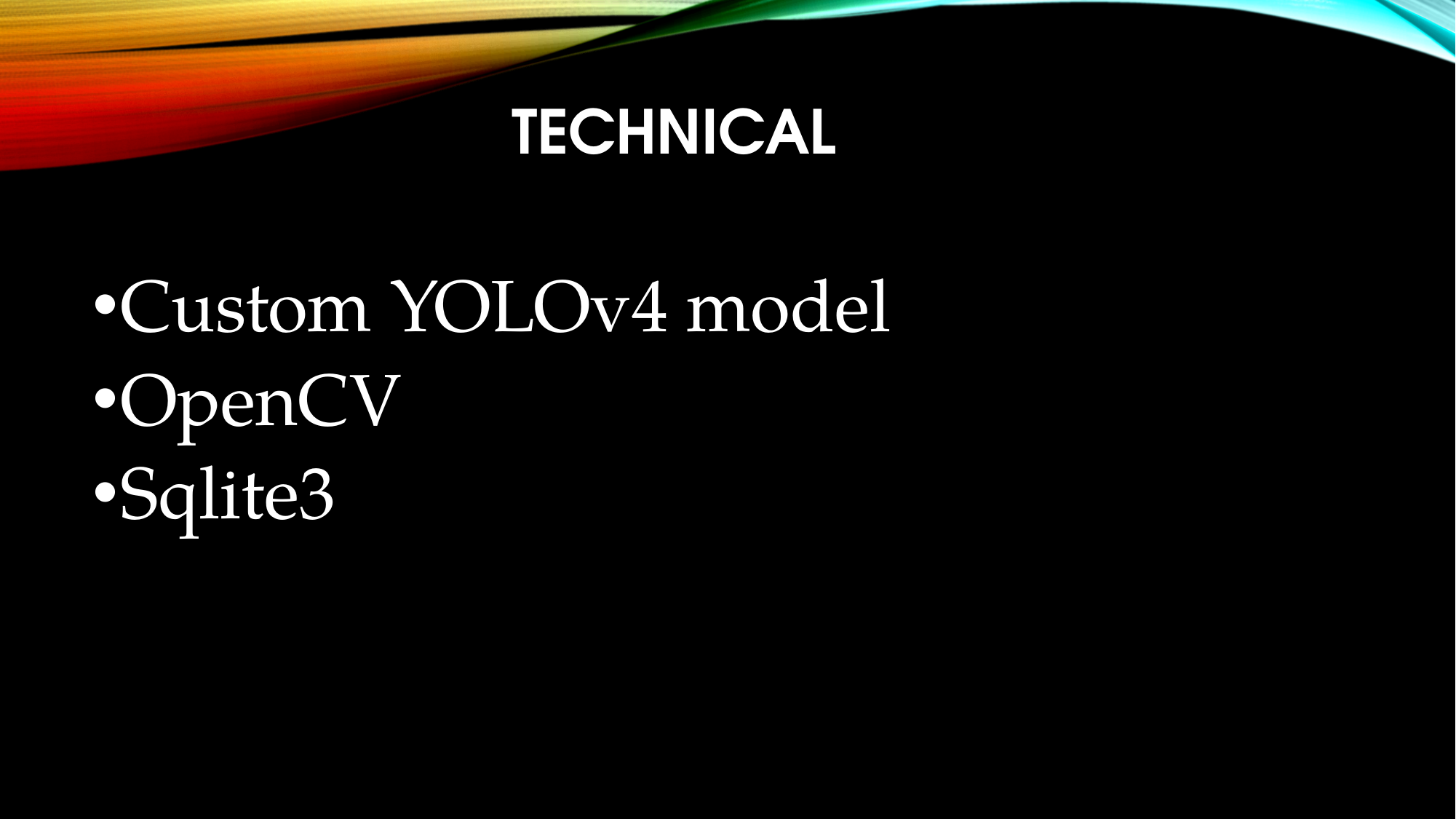

# Technical
Custom YOLOv4 model
OpenCV
Sqlite3